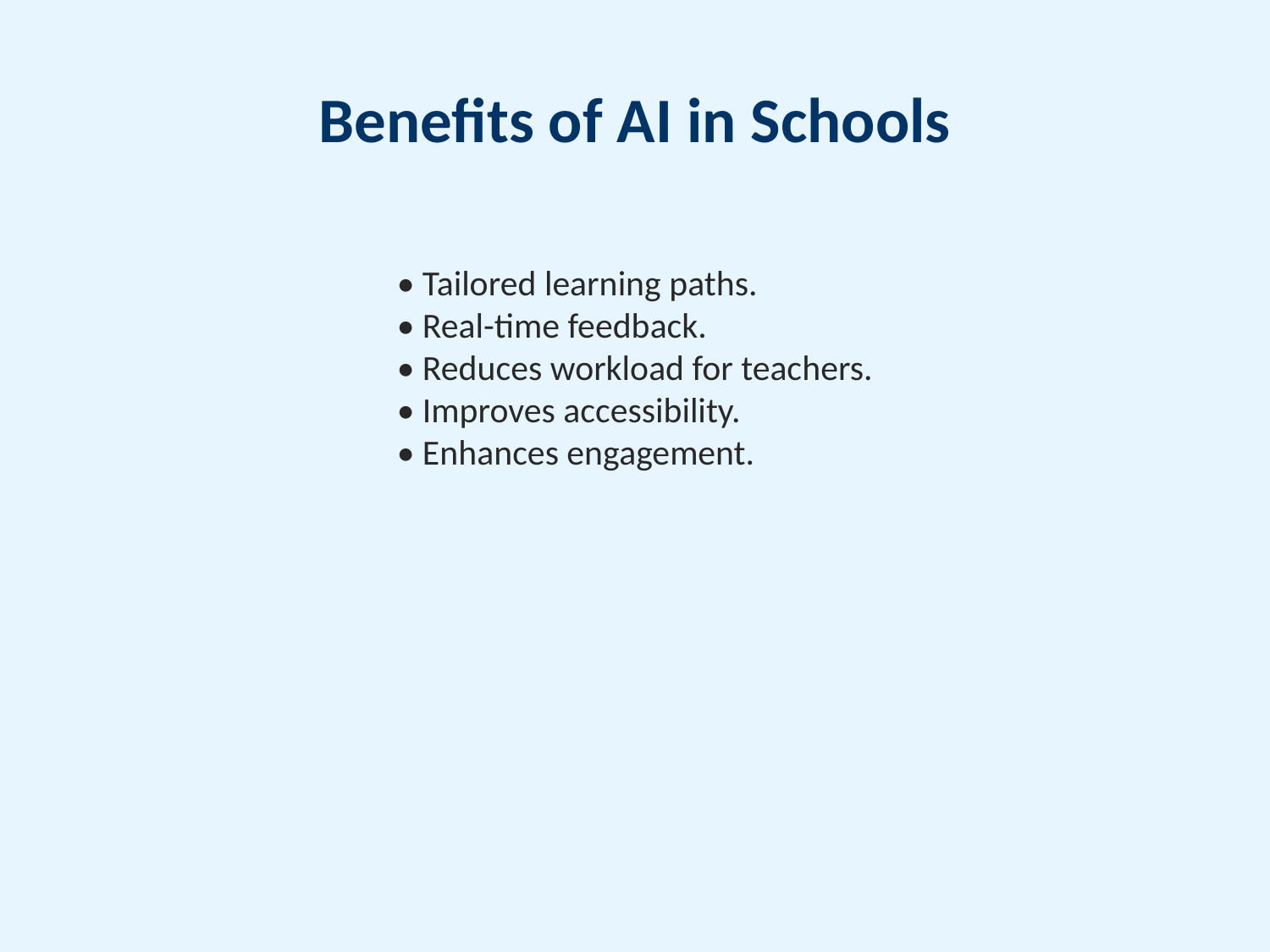

# Benefits of AI in Schools
• Tailored learning paths.
• Real-time feedback.
• Reduces workload for teachers.
• Improves accessibility.
• Enhances engagement.